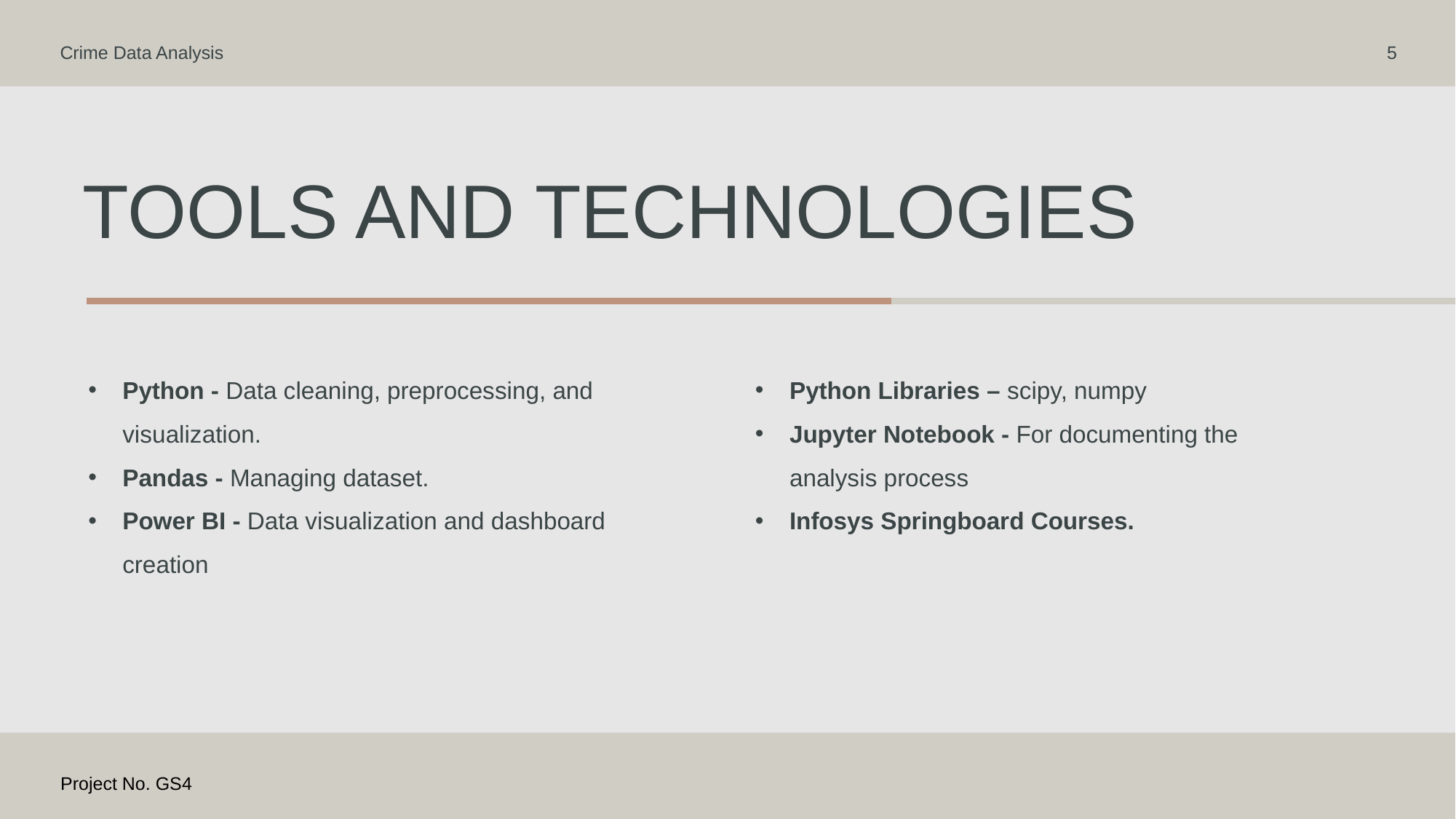

Crime Data Analysis
5
# Tools and technologies
Python - Data cleaning, preprocessing, and visualization.
Pandas - Managing dataset.
Power BI - Data visualization and dashboard creation
Python Libraries – scipy, numpy
Jupyter Notebook - For documenting the analysis process
Infosys Springboard Courses.
Project No. GS4